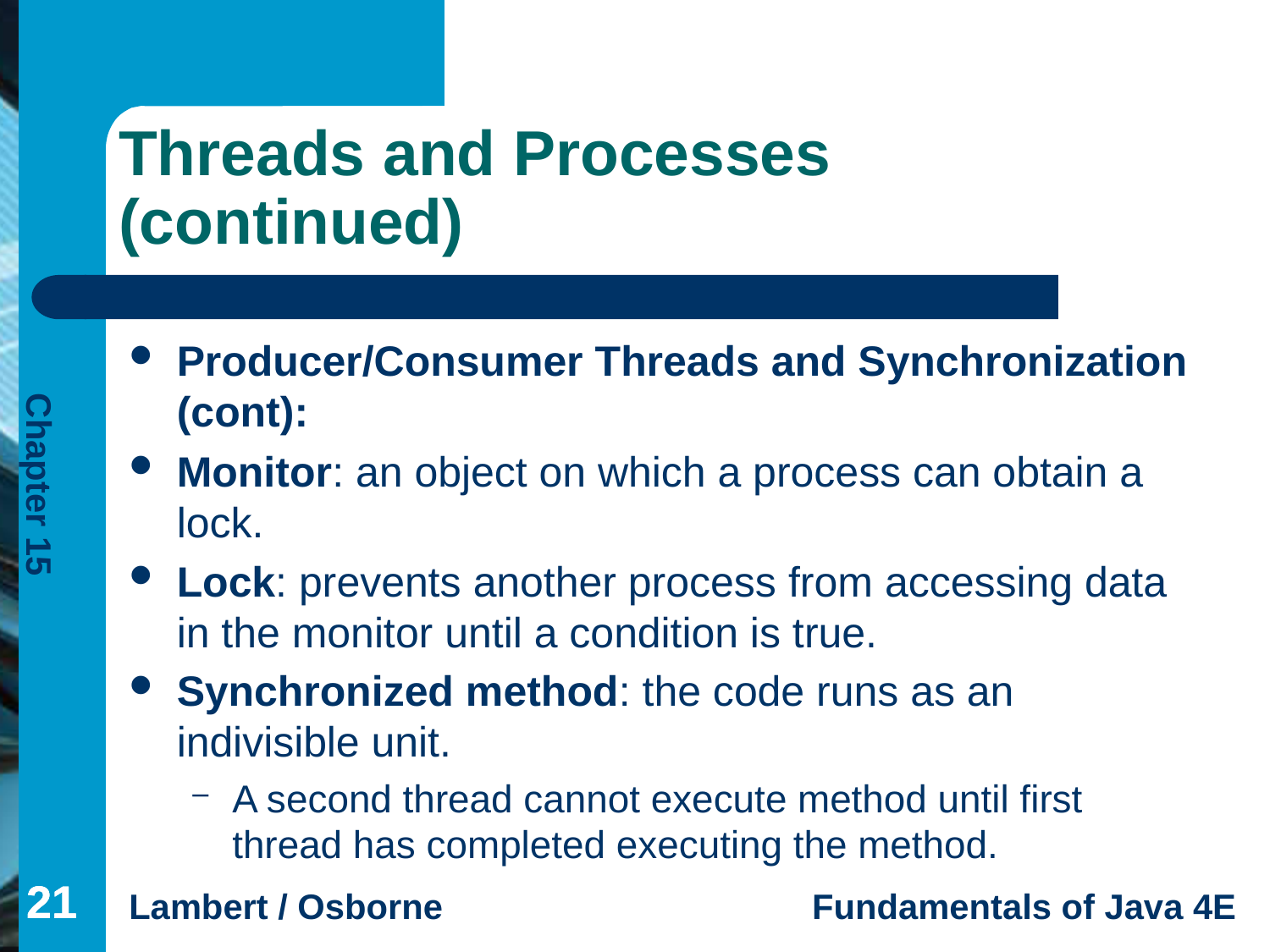

# Threads and Processes (continued)
Producer/Consumer Threads and Synchronization (cont):
Monitor: an object on which a process can obtain a lock.
Lock: prevents another process from accessing data in the monitor until a condition is true.
Synchronized method: the code runs as an indivisible unit.
A second thread cannot execute method until first thread has completed executing the method.
21
21
21